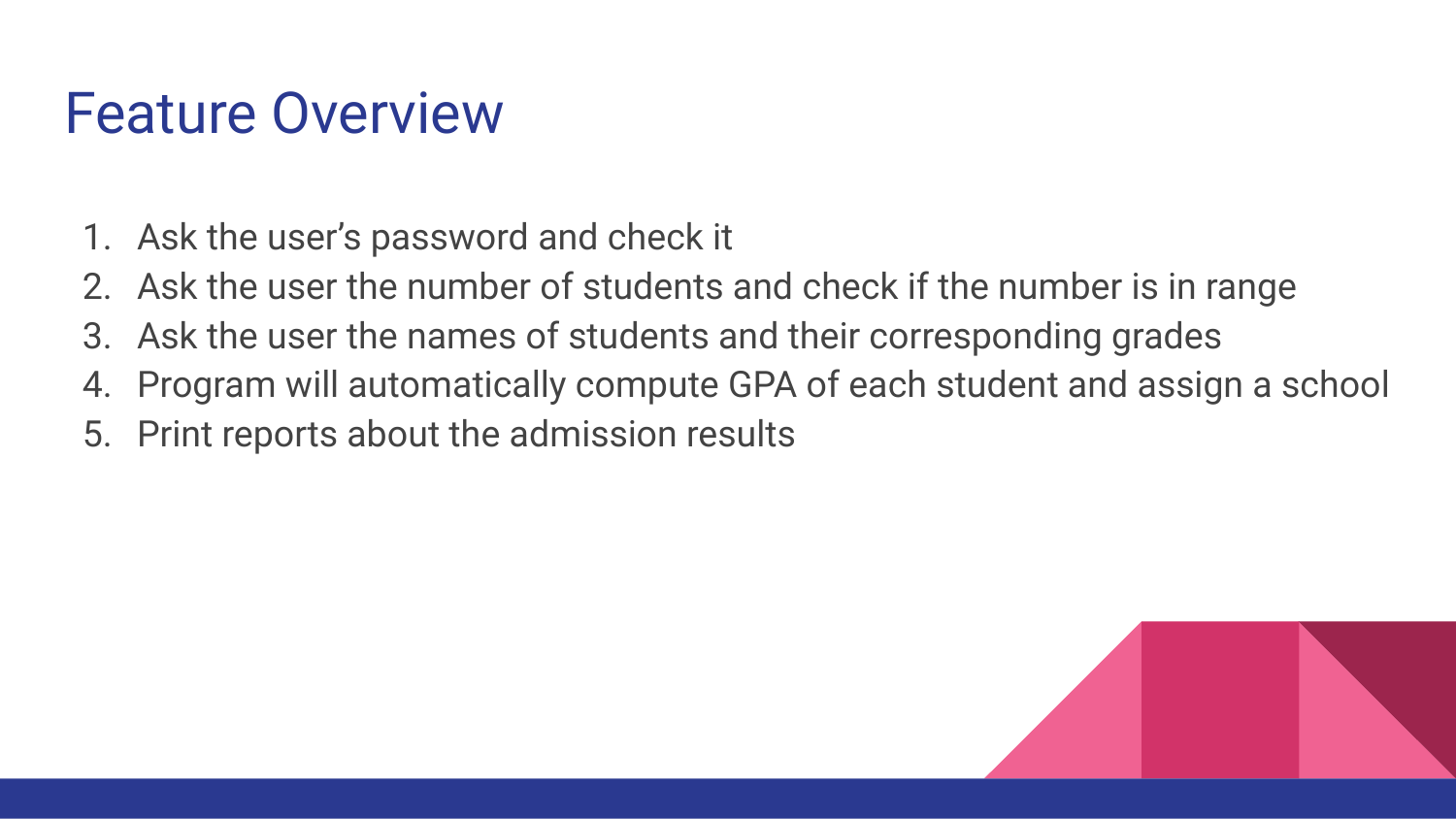

# Feature Overview
Ask the user’s password and check it
Ask the user the number of students and check if the number is in range
Ask the user the names of students and their corresponding grades
Program will automatically compute GPA of each student and assign a school
Print reports about the admission results